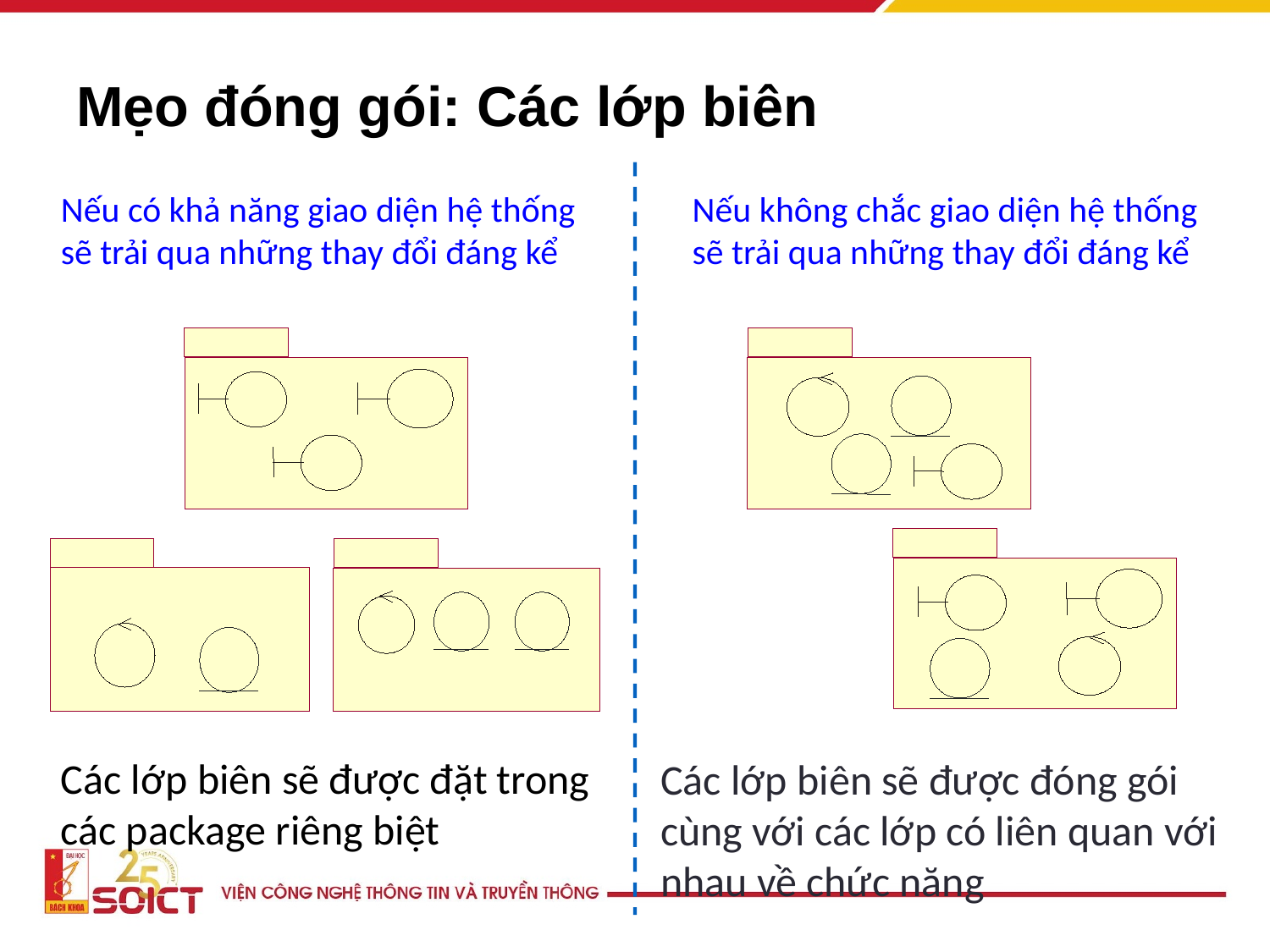

# Mẹo đóng gói: Các lớp biên

Nếu có khả năng giao diện hệ thống sẽ trải qua những thay đổi đáng kể
Nếu không chắc giao diện hệ thống sẽ trải qua những thay đổi đáng kể

Các lớp biên sẽ được đặt trong các package riêng biệt
Các lớp biên sẽ được đóng gói cùng với các lớp có liên quan với nhau về chức năng